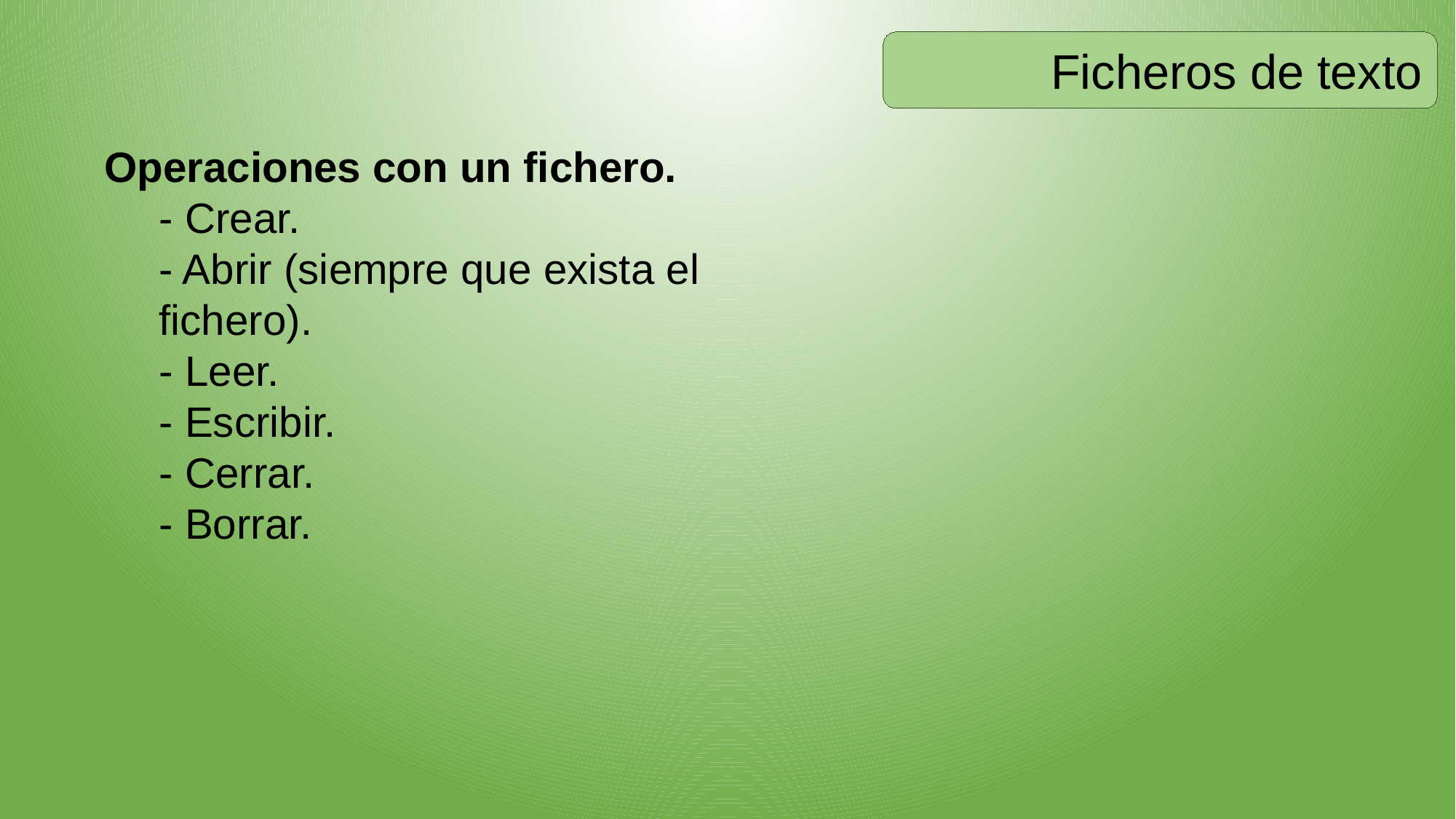

Ficheros de texto
Operaciones con un fichero.
- Crear.
- Abrir (siempre que exista el fichero).
- Leer.
- Escribir.
- Cerrar.
- Borrar.